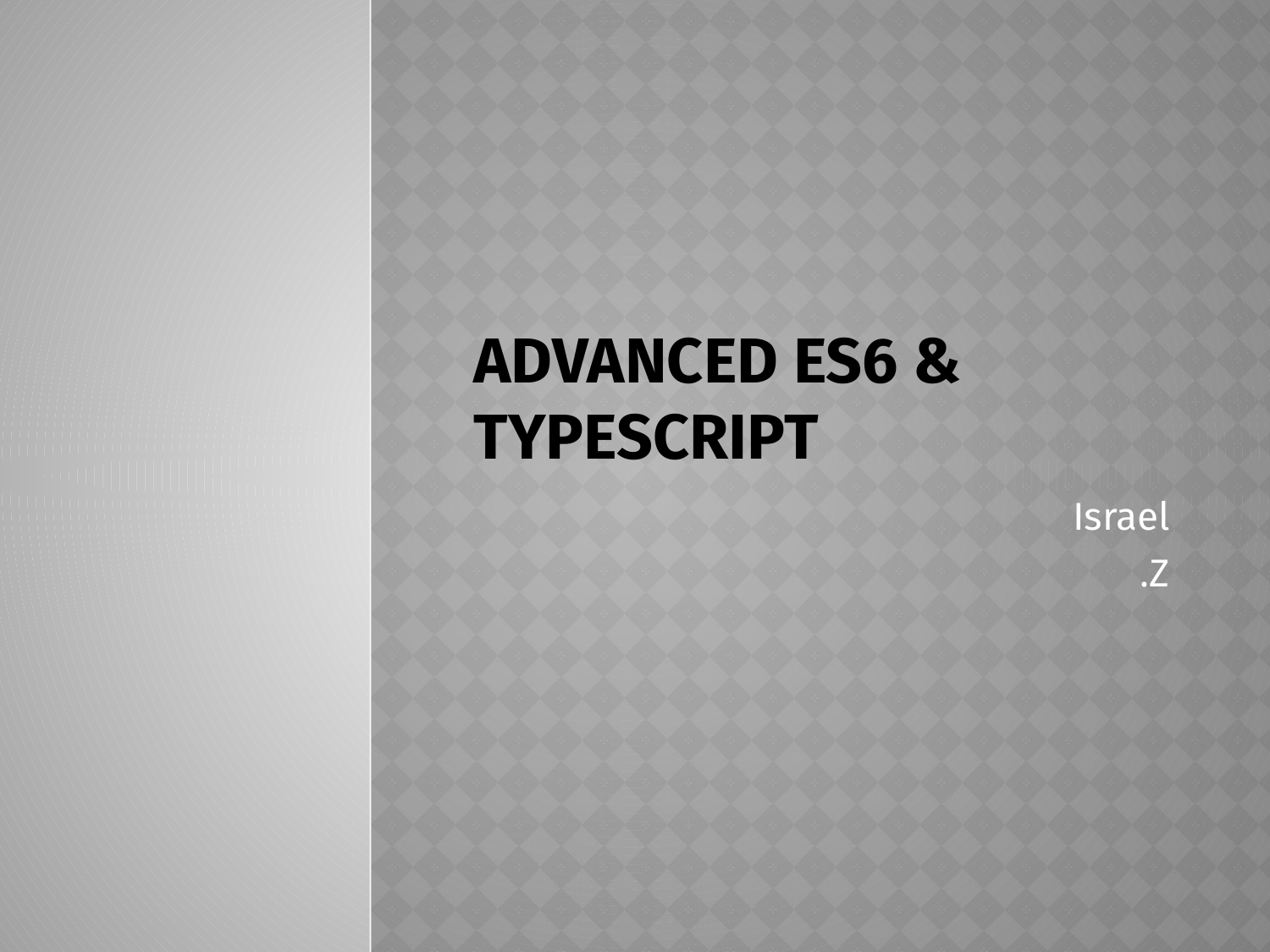

# Advanced Es6 &  TypeScript
Israel
Z.